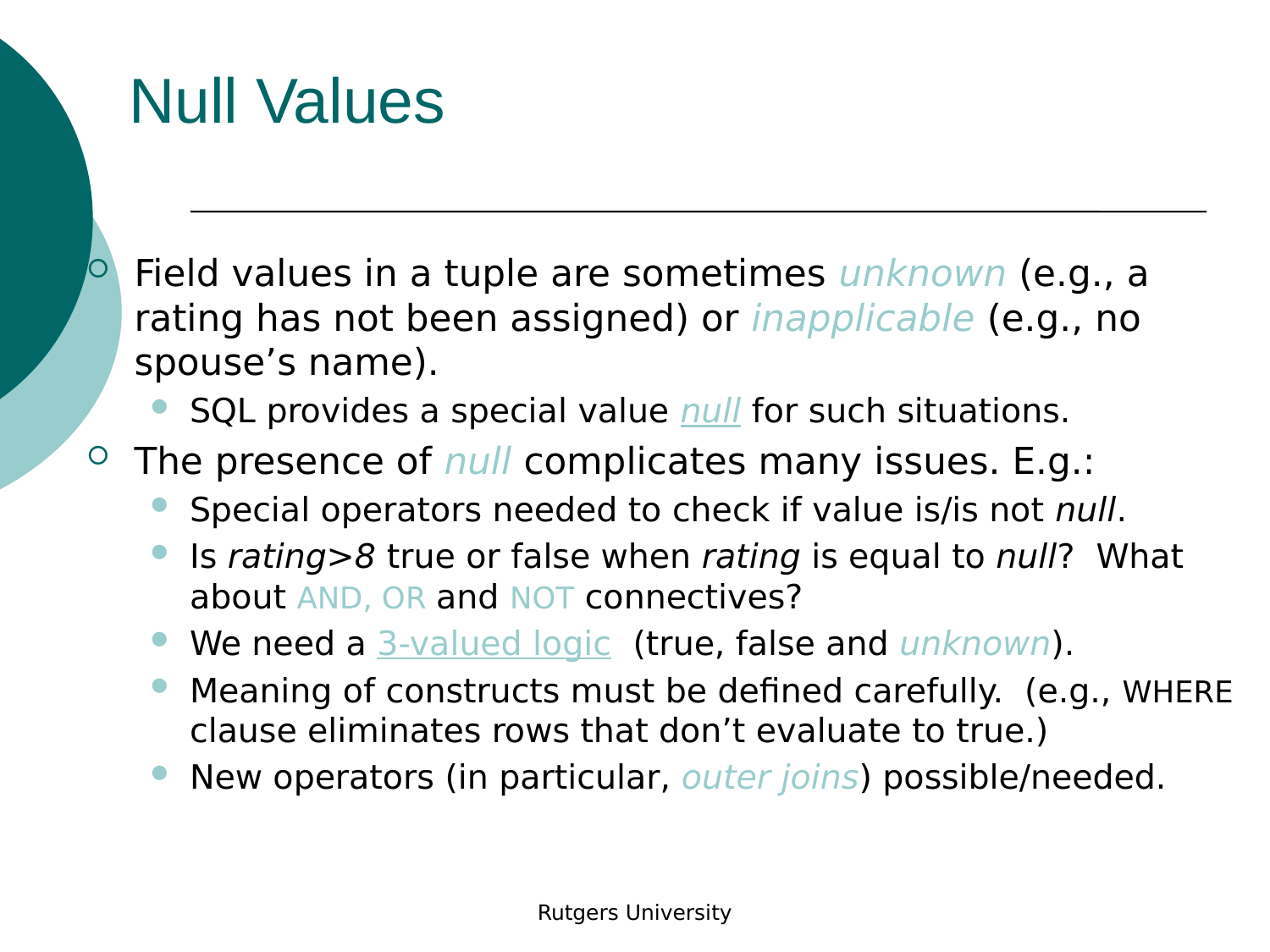

# Null Values
Field values in a tuple are sometimes unknown (e.g., a rating has not been assigned) or inapplicable (e.g., no spouse’s name).
SQL provides a special value null for such situations.
The presence of null complicates many issues. E.g.:
Special operators needed to check if value is/is not null.
Is rating>8 true or false when rating is equal to null?  What about AND, OR and NOT connectives?
We need a 3-valued logic  (true, false and unknown).
Meaning of constructs must be defined carefully.  (e.g., WHERE clause eliminates rows that don’t evaluate to true.)
New operators (in particular, outer joins) possible/needed.
Rutgers University